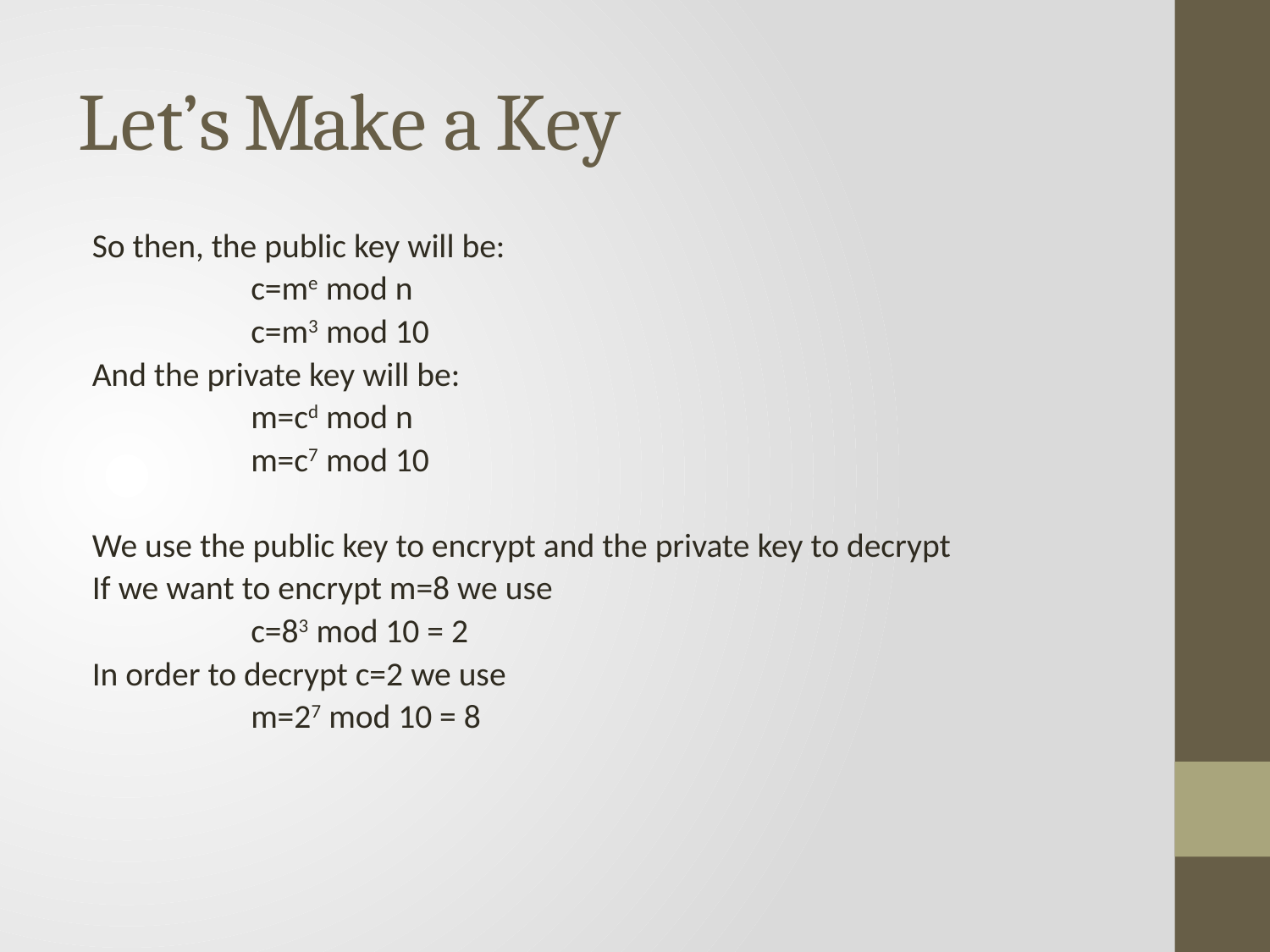

# Let’s Make a Key
So then, the public key will be:
		c=me mod n
		c=m3 mod 10
And the private key will be:
		m=cd mod n
		m=c7 mod 10

We use the public key to encrypt and the private key to decrypt
If we want to encrypt m=8 we use
		c=83 mod 10 = 2
In order to decrypt c=2 we use
		m=27 mod 10 = 8